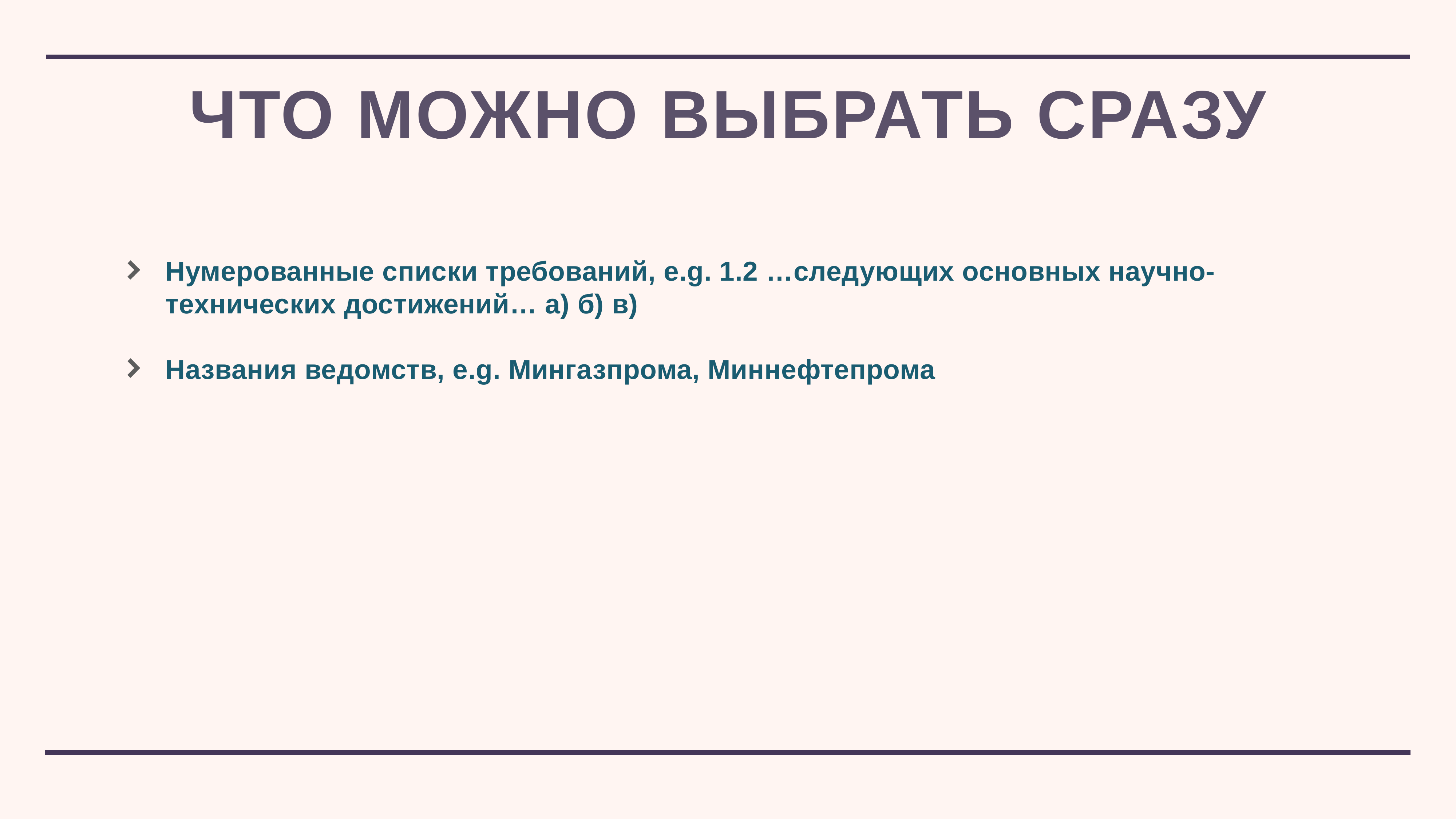

# Что можно выбрать сразу
Нумерованные списки требований, e.g. 1.2 …следующих основных научно-технических достижений… а) б) в)
Названия ведомств, e.g. Мингазпрома, Миннефтепрома